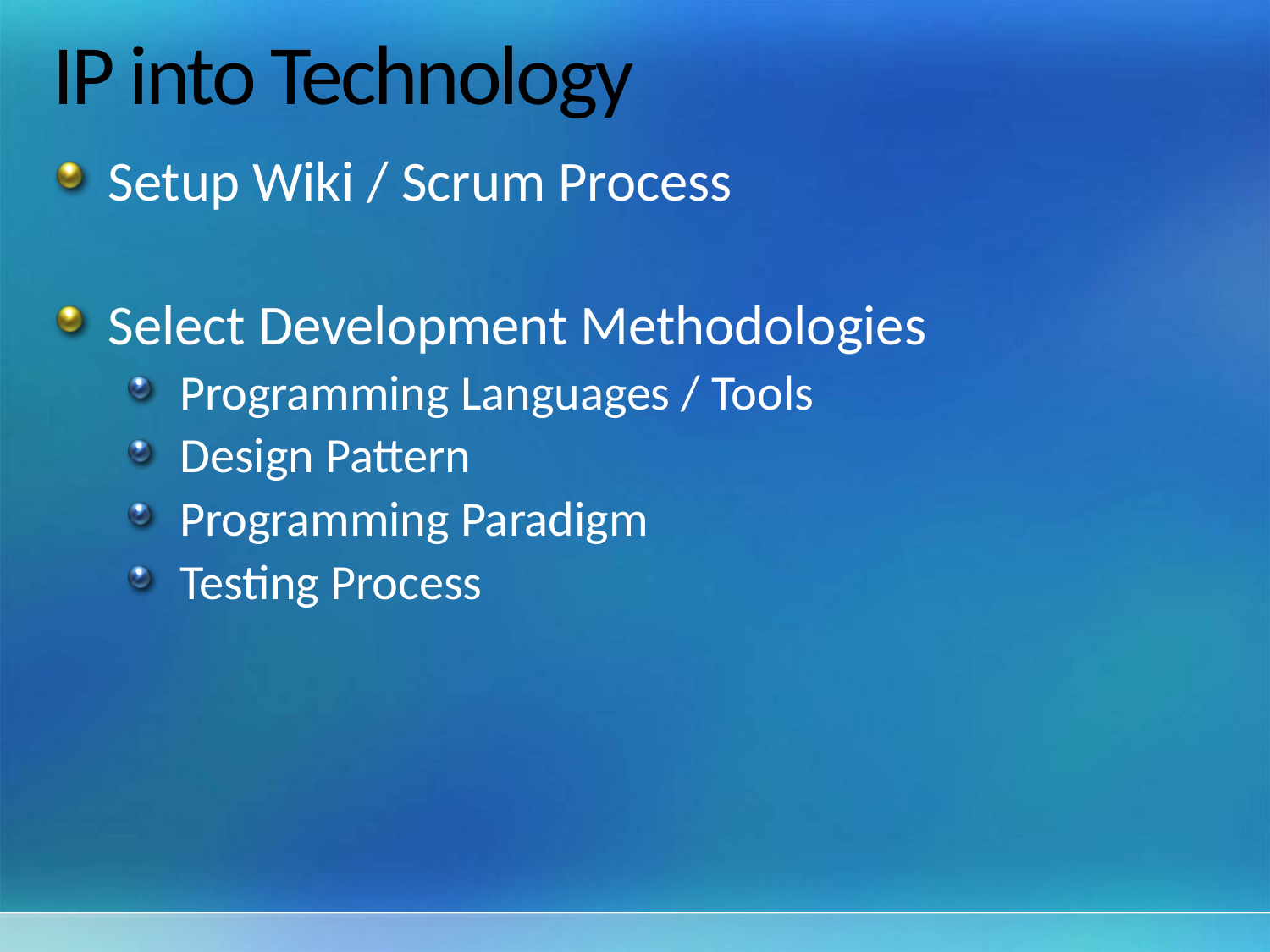

# IP into Technology
Setup Wiki / Scrum Process

Select Development Methodologies
Programming Languages / Tools
Design Pattern
Programming Paradigm
Testing Process